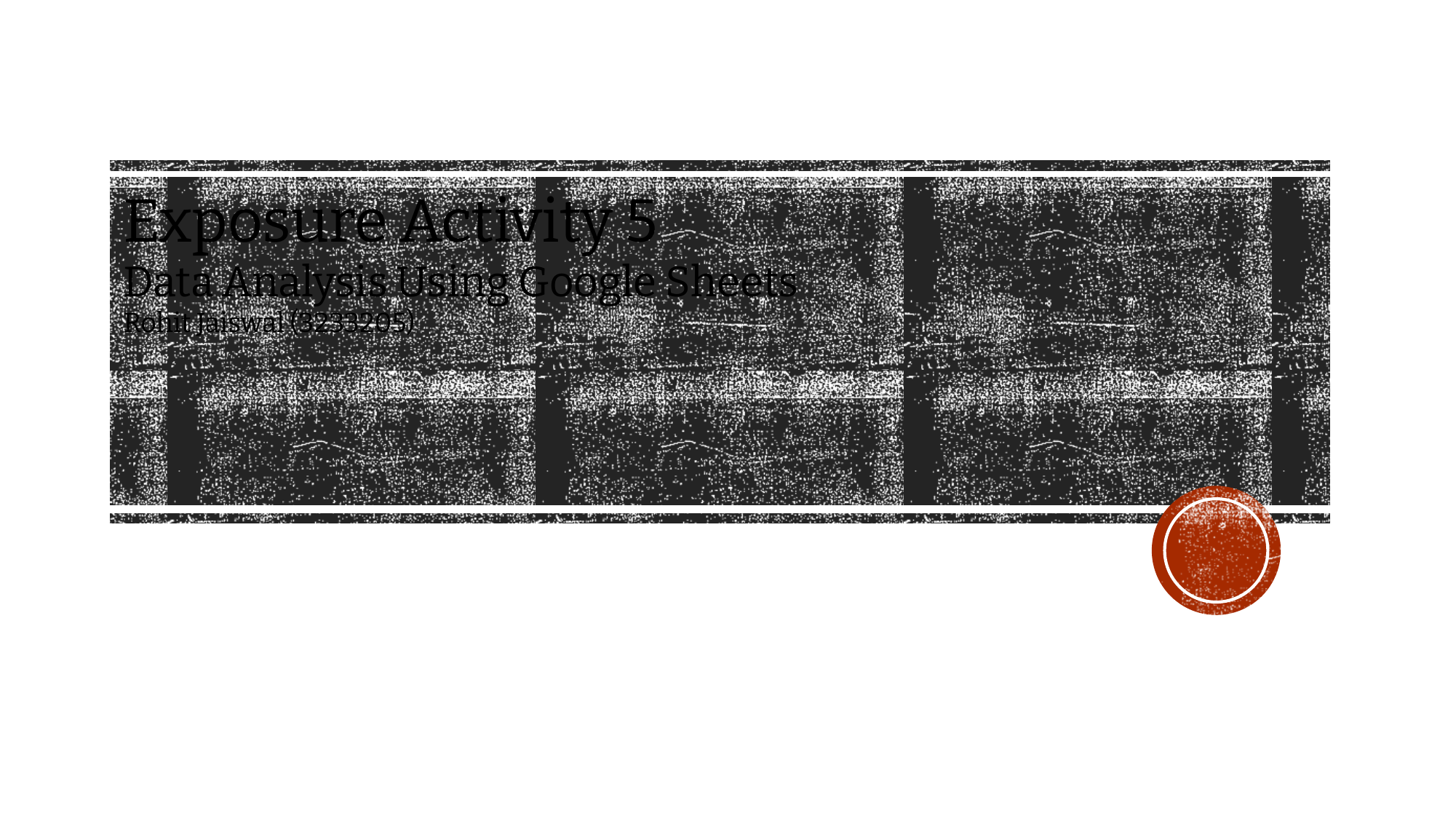

Exposure Activity 5
Data Analysis Using Google Sheets
Rohit Jaiswal (3233205)